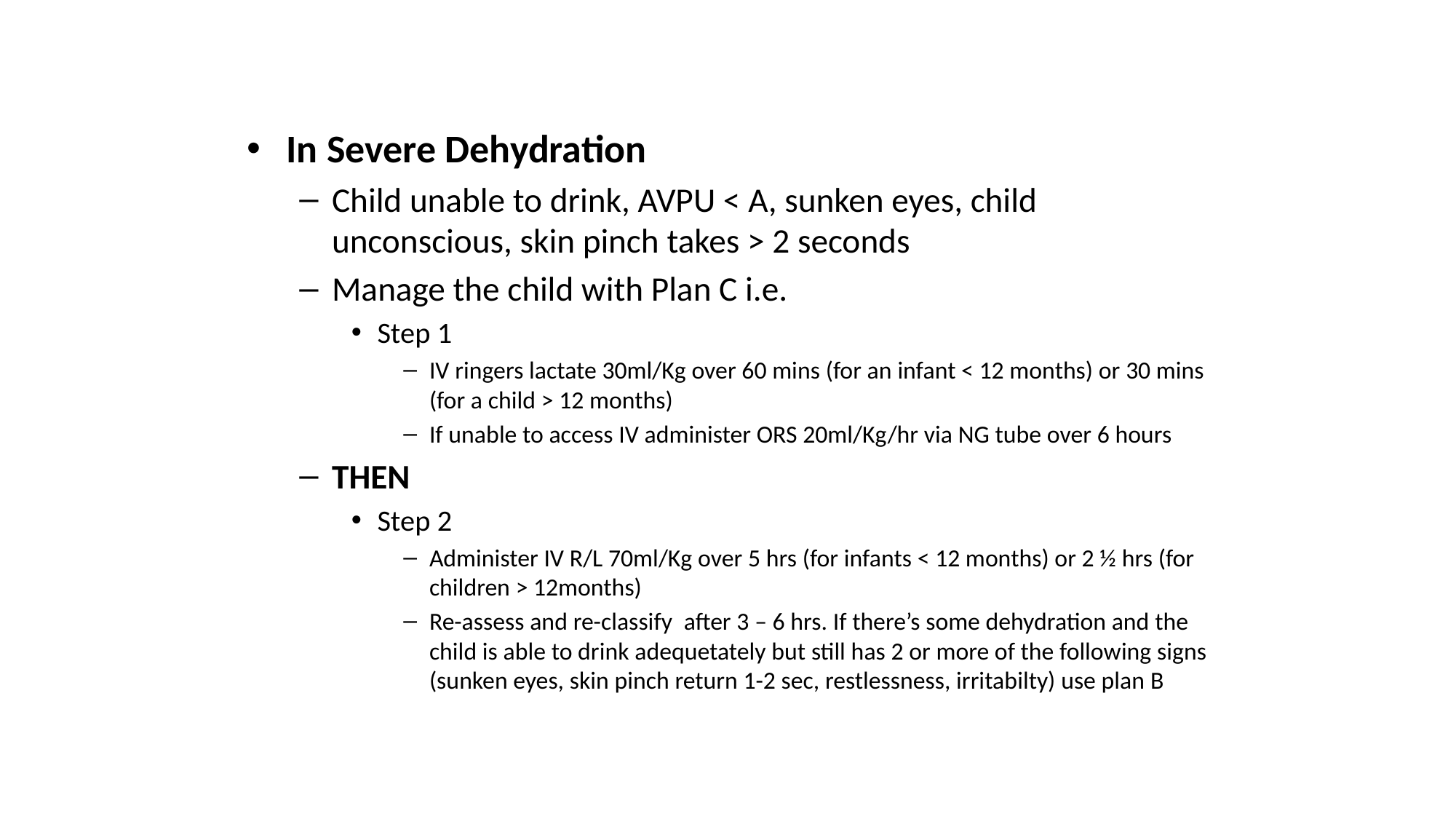

#
In Severe Dehydration
Child unable to drink, AVPU < A, sunken eyes, child unconscious, skin pinch takes > 2 seconds
Manage the child with Plan C i.e.
Step 1
IV ringers lactate 30ml/Kg over 60 mins (for an infant < 12 months) or 30 mins (for a child > 12 months)
If unable to access IV administer ORS 20ml/Kg/hr via NG tube over 6 hours
THEN
Step 2
Administer IV R/L 70ml/Kg over 5 hrs (for infants < 12 months) or 2 ½ hrs (for children > 12months)
Re-assess and re-classify  after 3 – 6 hrs. If there’s some dehydration and the child is able to drink adequetately but still has 2 or more of the following signs (sunken eyes, skin pinch return 1-2 sec, restlessness, irritabilty) use plan B